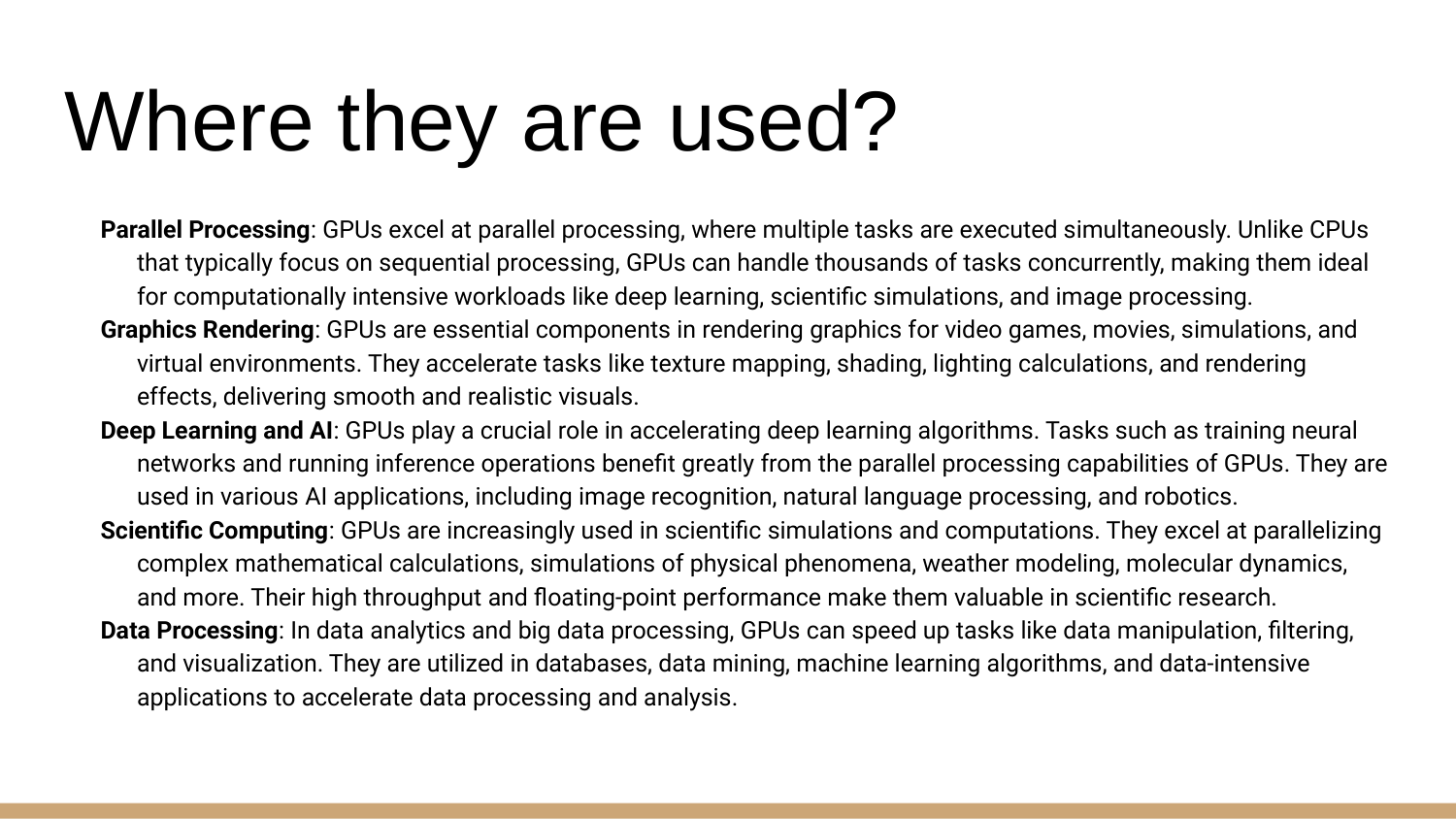

# Where they are used?
Parallel Processing: GPUs excel at parallel processing, where multiple tasks are executed simultaneously. Unlike CPUs that typically focus on sequential processing, GPUs can handle thousands of tasks concurrently, making them ideal for computationally intensive workloads like deep learning, scientific simulations, and image processing.
Graphics Rendering: GPUs are essential components in rendering graphics for video games, movies, simulations, and virtual environments. They accelerate tasks like texture mapping, shading, lighting calculations, and rendering effects, delivering smooth and realistic visuals.
Deep Learning and AI: GPUs play a crucial role in accelerating deep learning algorithms. Tasks such as training neural networks and running inference operations benefit greatly from the parallel processing capabilities of GPUs. They are used in various AI applications, including image recognition, natural language processing, and robotics.
Scientific Computing: GPUs are increasingly used in scientific simulations and computations. They excel at parallelizing complex mathematical calculations, simulations of physical phenomena, weather modeling, molecular dynamics, and more. Their high throughput and floating-point performance make them valuable in scientific research.
Data Processing: In data analytics and big data processing, GPUs can speed up tasks like data manipulation, filtering, and visualization. They are utilized in databases, data mining, machine learning algorithms, and data-intensive applications to accelerate data processing and analysis.